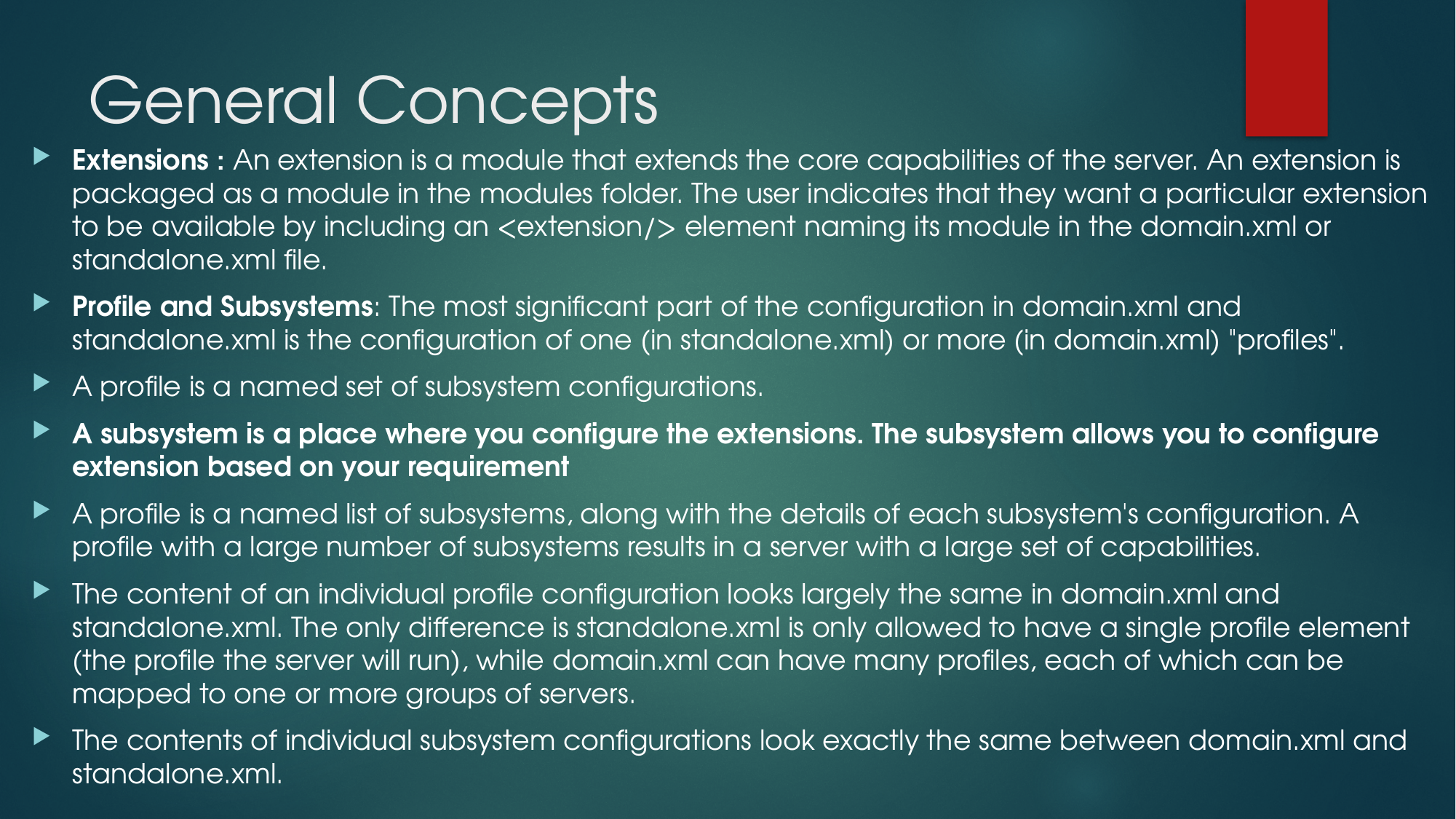

# General Concepts
Extensions : An extension is a module that extends the core capabilities of the server. An extension is packaged as a module in the modules folder. The user indicates that they want a particular extension to be available by including an <extension/> element naming its module in the domain.xml or standalone.xml file.
Profile and Subsystems: The most significant part of the configuration in domain.xml and standalone.xml is the configuration of one (in standalone.xml) or more (in domain.xml) "profiles".
A profile is a named set of subsystem configurations.
A subsystem is a place where you configure the extensions. The subsystem allows you to configure extension based on your requirement
A profile is a named list of subsystems, along with the details of each subsystem's configuration. A profile with a large number of subsystems results in a server with a large set of capabilities.
The content of an individual profile configuration looks largely the same in domain.xml and standalone.xml. The only difference is standalone.xml is only allowed to have a single profile element (the profile the server will run), while domain.xml can have many profiles, each of which can be mapped to one or more groups of servers.
The contents of individual subsystem configurations look exactly the same between domain.xml and standalone.xml.